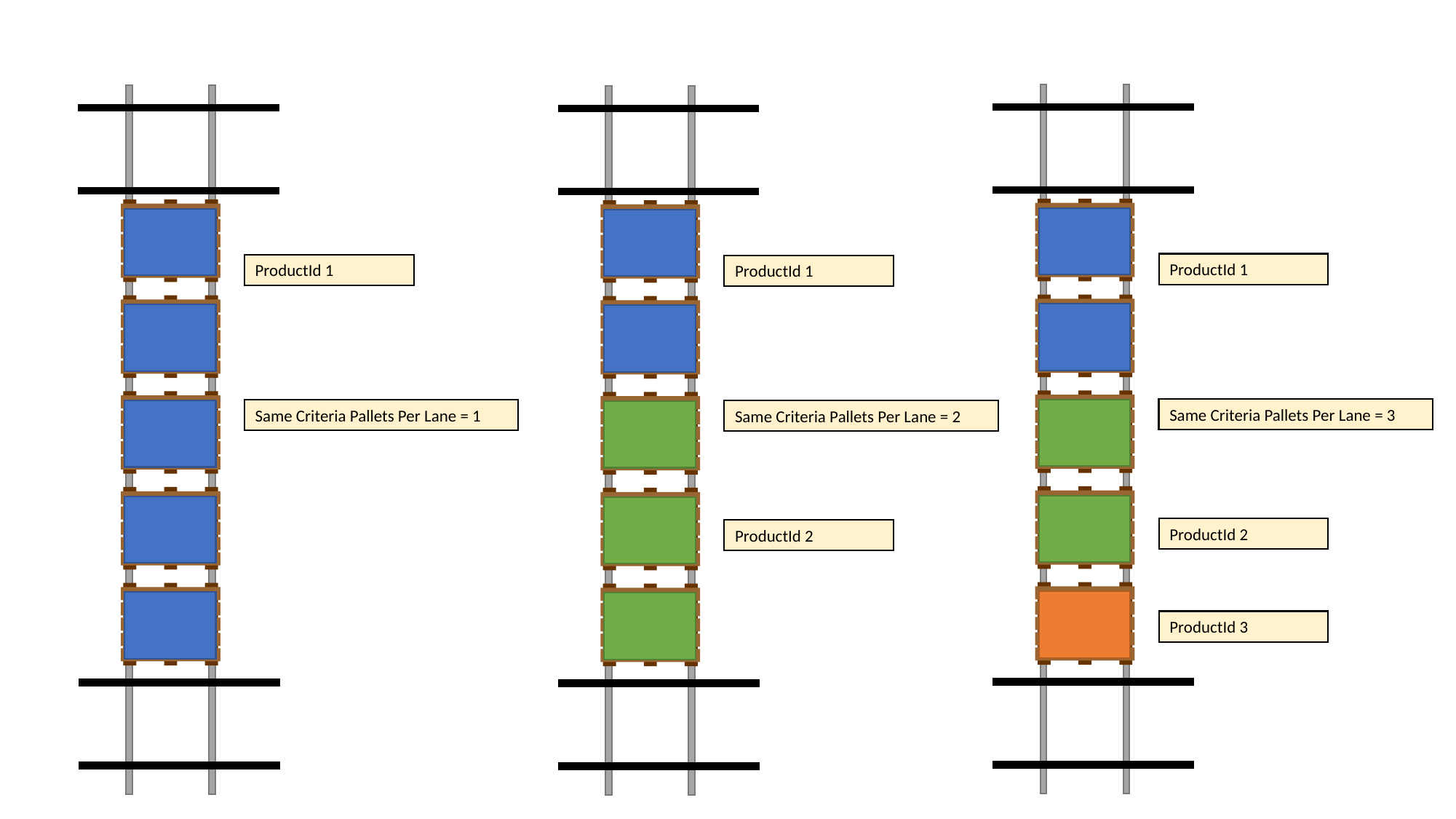

ProductId 1
ProductId 1
ProductId 1

Same Criteria Pallets Per Lane = 3
Same Criteria Pallets Per Lane = 1
Same Criteria Pallets Per Lane = 2

ProductId 2
ProductId 2

ProductId 3